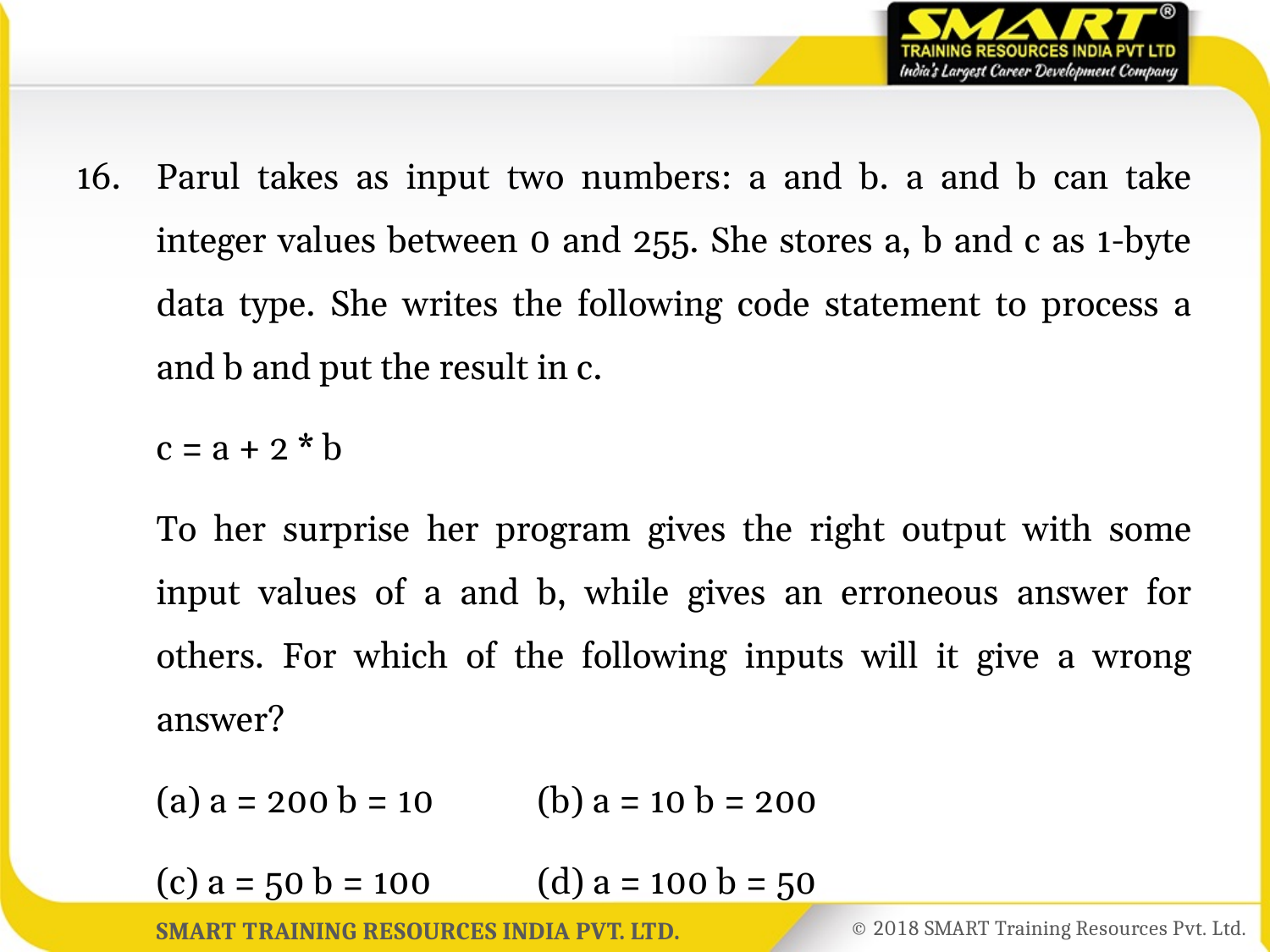

16.	Parul takes as input two numbers: a and b. a and b can take integer values between 0 and 255. She stores a, b and c as 1-byte data type. She writes the following code statement to process a and b and put the result in c.
	c = a + 2 * b
	To her surprise her program gives the right output with some input values of a and b, while gives an erroneous answer for others. For which of the following inputs will it give a wrong answer?
	(a) a = 200 b = 10	(b) a = 10 b = 200
	(c) a = 50 b = 100	(d) a = 100 b = 50